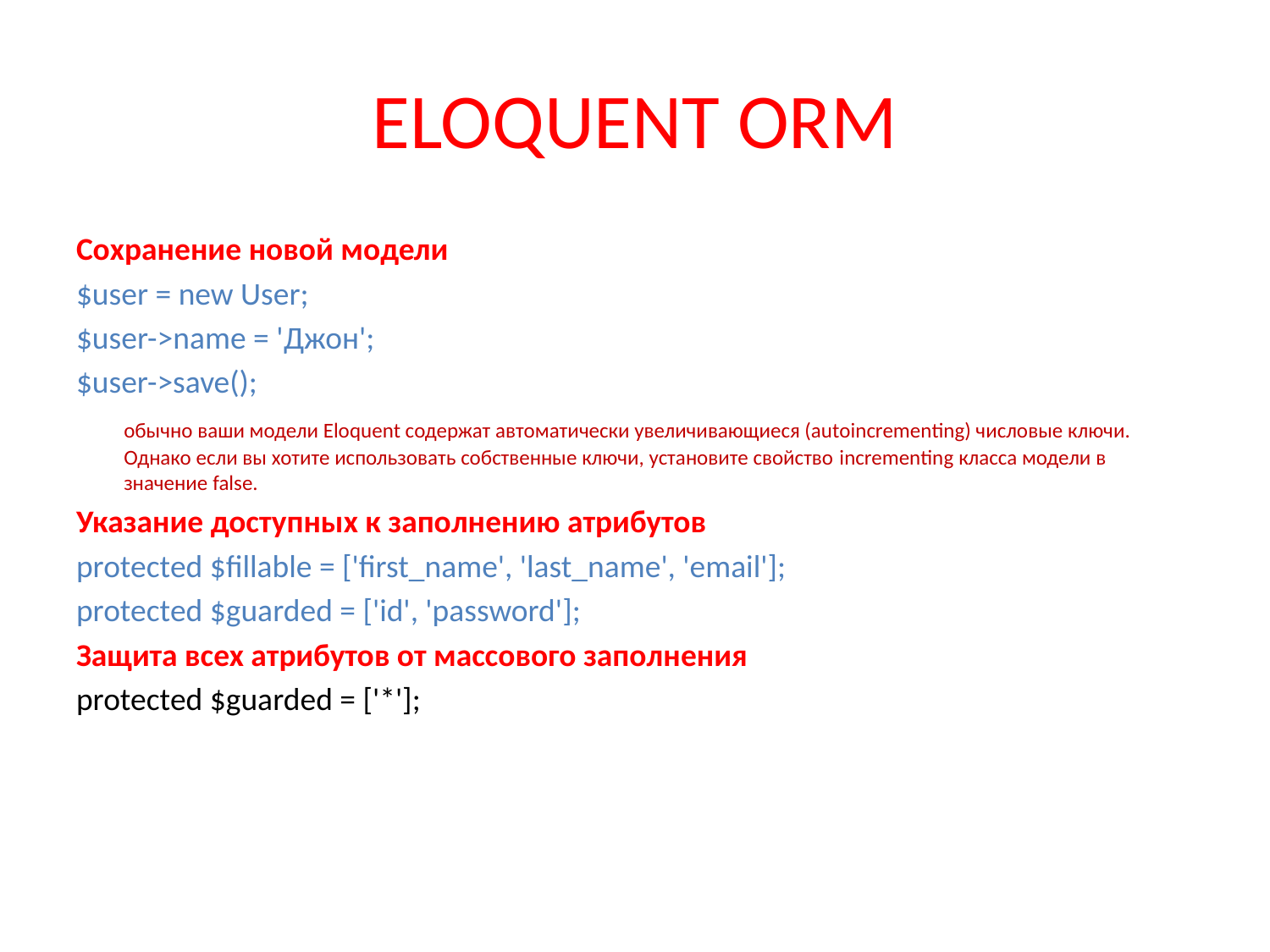

# ELOQUENT ORM
Сохранение новой модели
$user = new User;
$user->name = 'Джон';
$user->save();
	обычно ваши модели Eloquent содержат автоматически увеличивающиеся (autoincrementing) числовые ключи. Однако если вы хотите использовать собственные ключи, установите свойство incrementing класса модели в значение false.
Указание доступных к заполнению атрибутов
protected $fillable = ['first_name', 'last_name', 'email'];
protected $guarded = ['id', 'password'];
Защита всех атрибутов от массового заполнения
protected $guarded = ['*'];